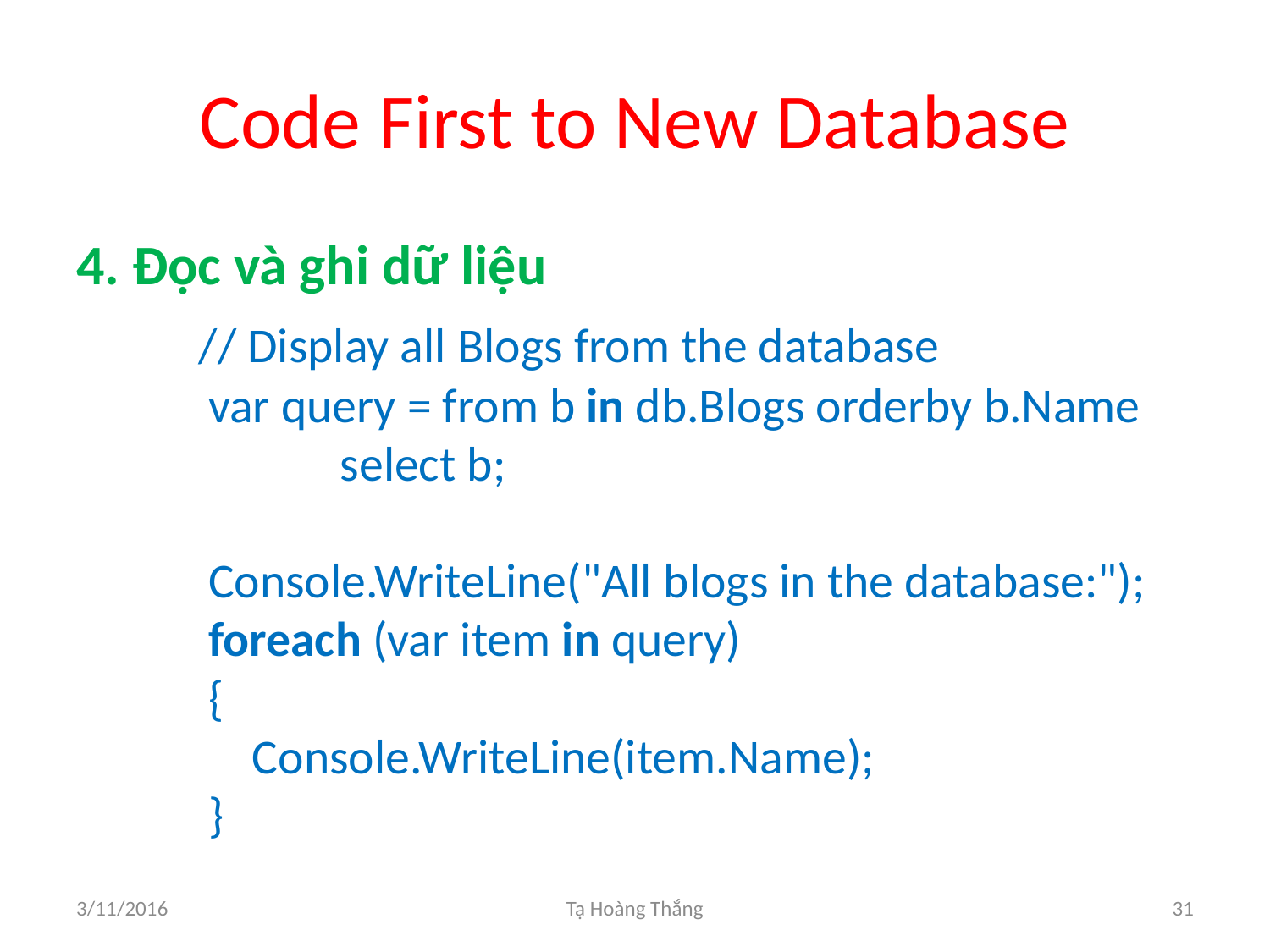

# Code First to New Database
4. Đọc và ghi dữ liệu
           // Display all Blogs from the database 
            var query = from b in db.Blogs orderby b.Name 
                        select b; 
 
            Console.WriteLine("All blogs in the database:"); 
            foreach (var item in query) 
            { 
                Console.WriteLine(item.Name); 
            }
3/11/2016
Tạ Hoàng Thắng
31